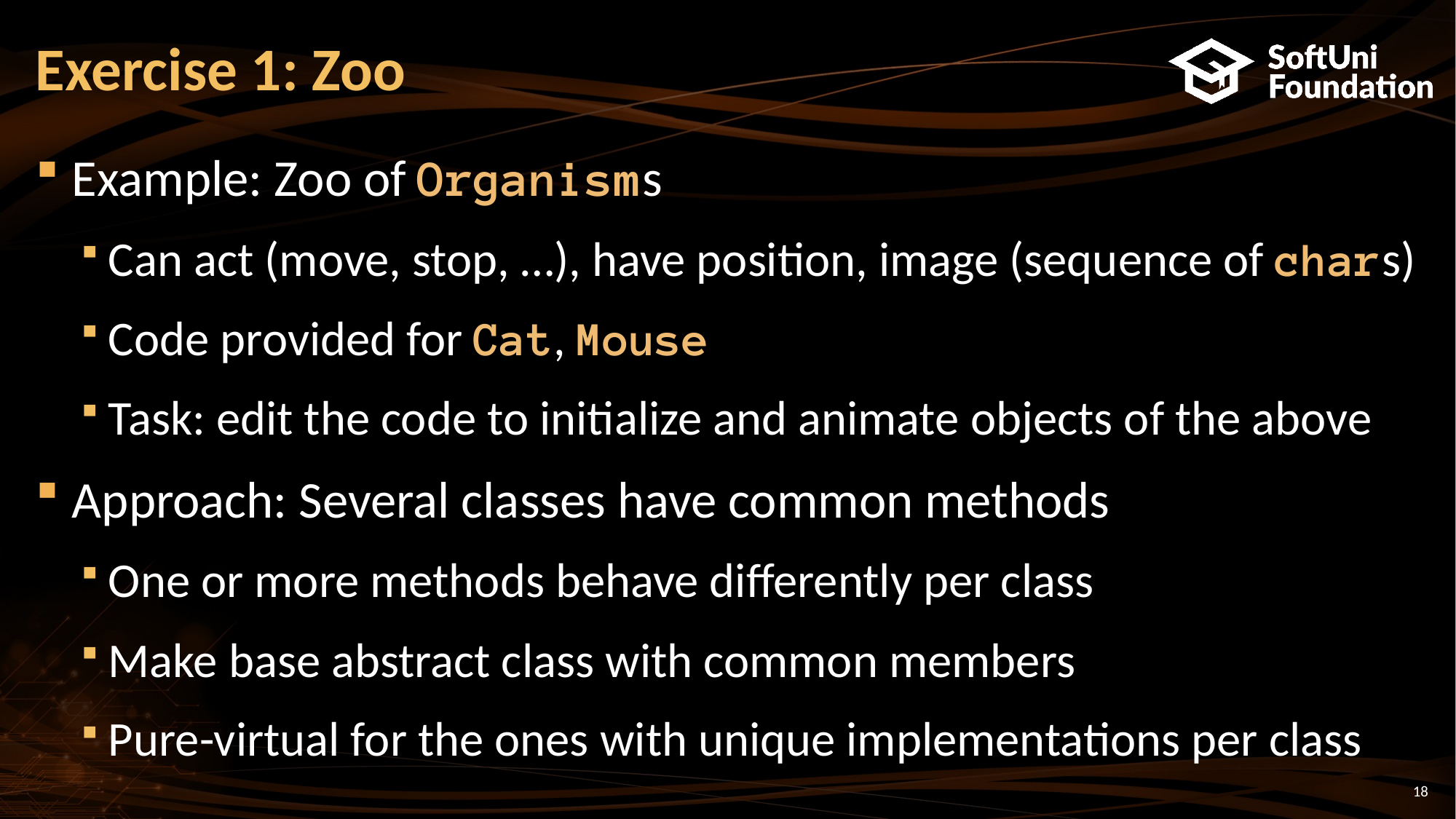

# Exercise 1: Zoo
Example: Zoo of Organisms
Can act (move, stop, …), have position, image (sequence of chars)
Code provided for Cat, Mouse
Task: edit the code to initialize and animate objects of the above
Approach: Several classes have common methods
One or more methods behave differently per class
Make base abstract class with common members
Pure-virtual for the ones with unique implementations per class
18